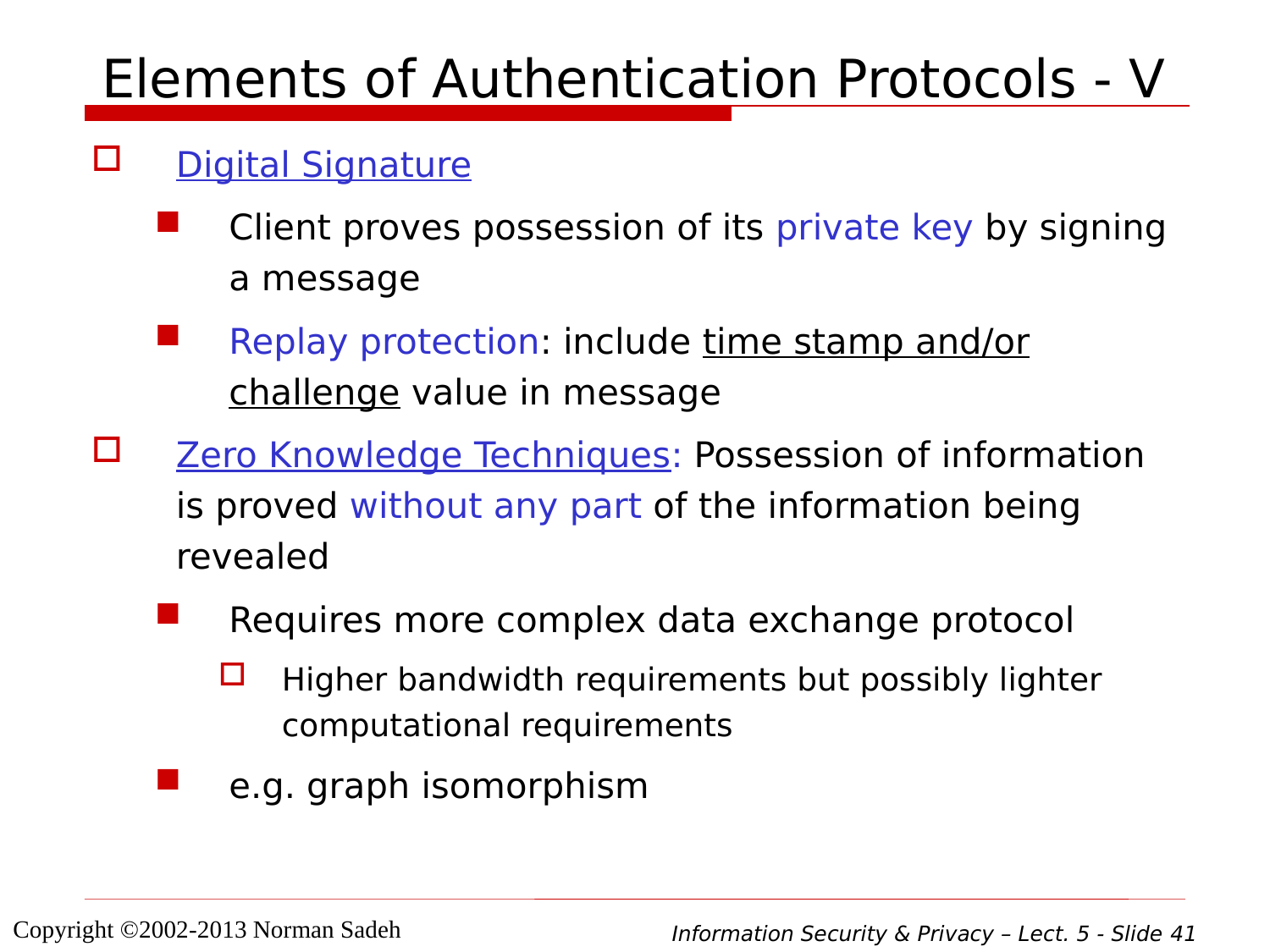

# Elements of Authentication Protocols - V
Digital Signature
Client proves possession of its private key by signing a message
Replay protection: include time stamp and/or challenge value in message
Zero Knowledge Techniques: Possession of information is proved without any part of the information being revealed
Requires more complex data exchange protocol
Higher bandwidth requirements but possibly lighter computational requirements
e.g. graph isomorphism